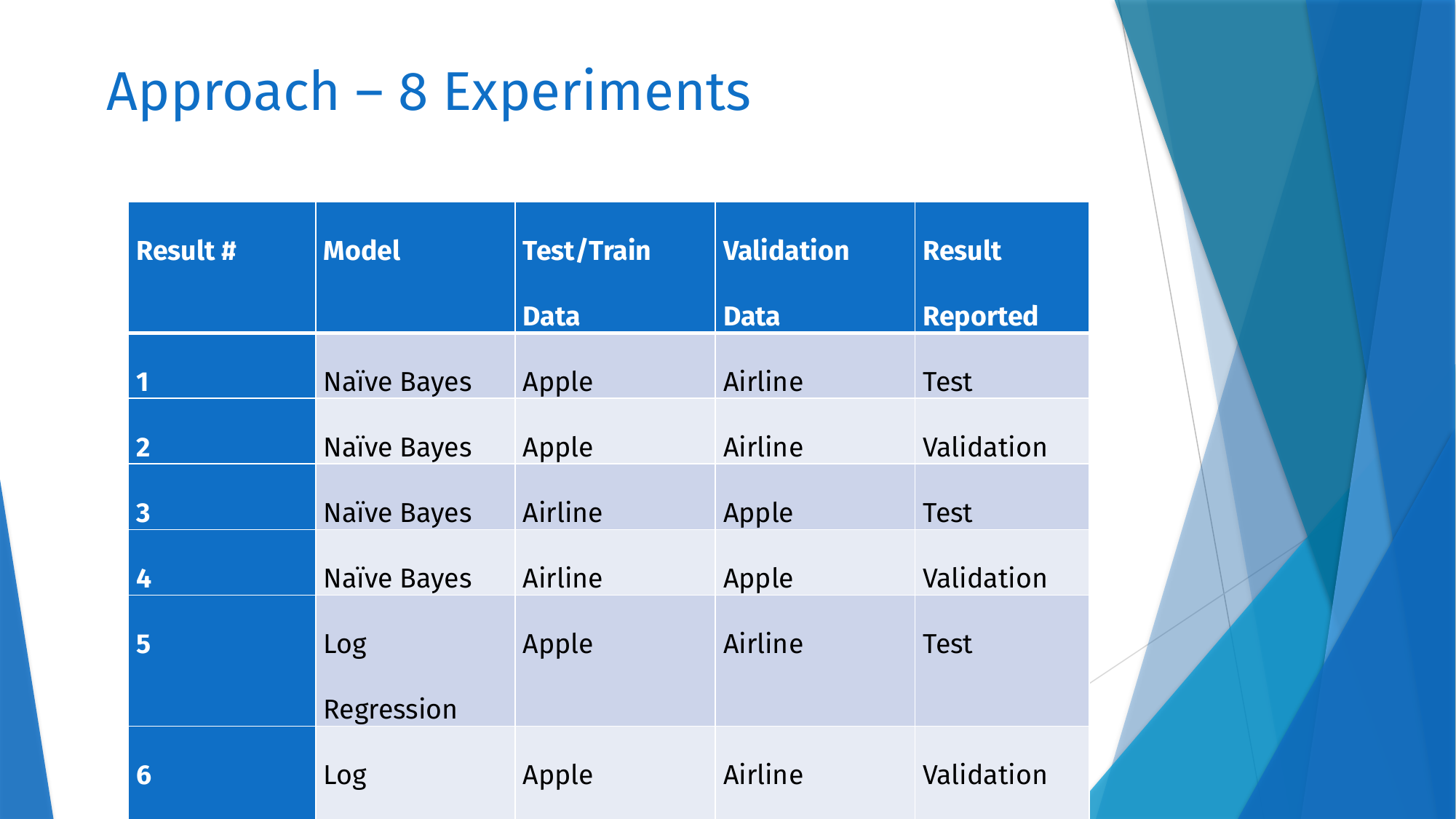

# Approach – 8 Experiments
| Result # | Model | Test/Train Data | Validation Data | Result Reported |
| --- | --- | --- | --- | --- |
| 1 | Naïve Bayes | Apple | Airline | Test |
| 2 | Naïve Bayes | Apple | Airline | Validation |
| 3 | Naïve Bayes | Airline | Apple | Test |
| 4 | Naïve Bayes | Airline | Apple | Validation |
| 5 | Log Regression | Apple | Airline | Test |
| 6 | Log Regression | Apple | Airline | Validation |
| 7 | Log Regression | Airline | Apple | Test |
| 8 | Log Regression | Airline | Apple | Validation |